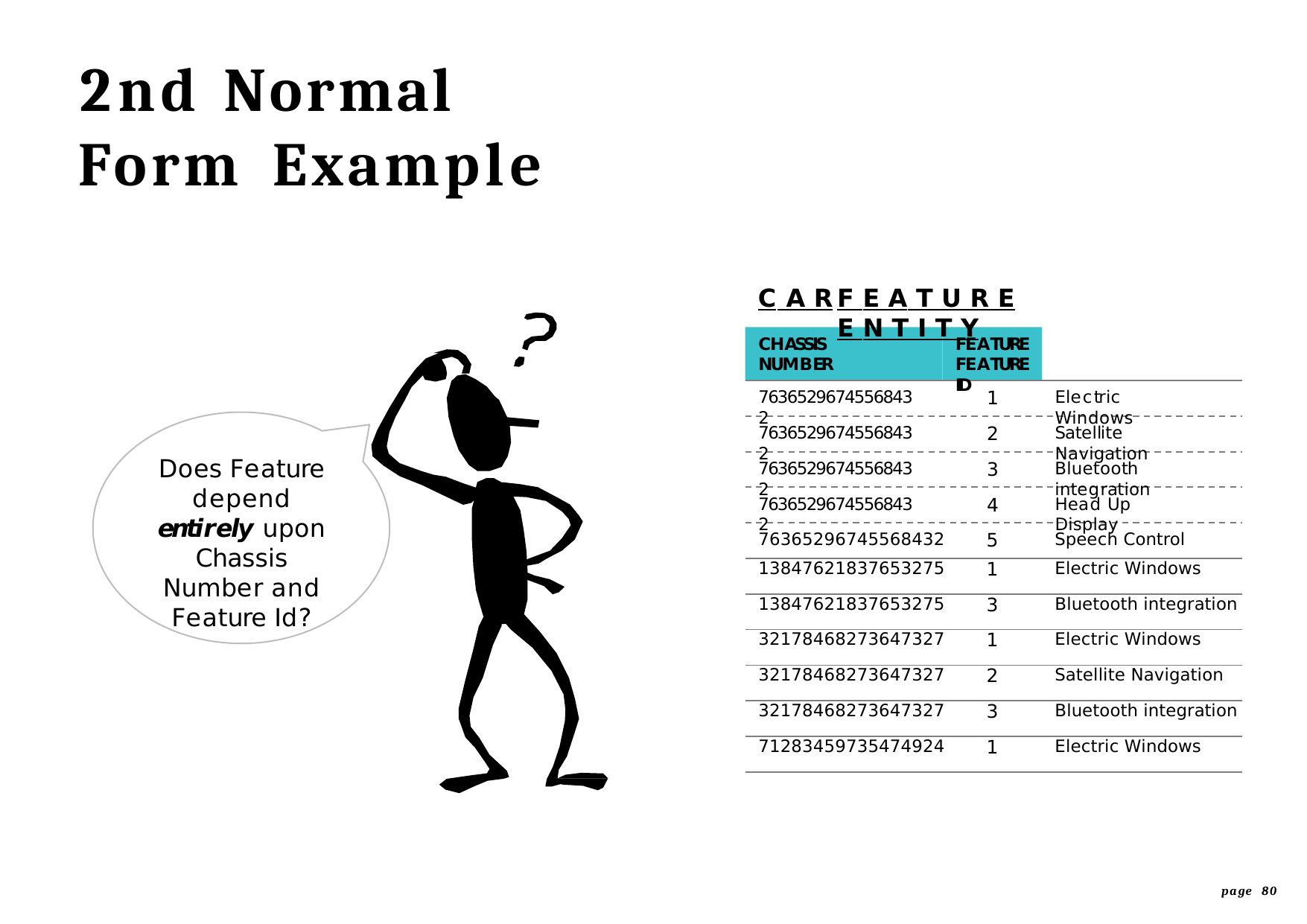

# 2nd	Normal
Form	Example
C A R	F E A T U R E	E N T I T Y

CHASSIS NUMBER
FEATURE	FEATURE
ID

1
76365296745568432
Electric Windows

2
76365296745568432
Satellite Navigation

Does Feature depend entirely upon Chassis Number and Feature Id?
3
76365296745568432
Bluetooth integration

4
76365296745568432
Head Up Display

| 76365296745568432 | 5 | Speech Control |
| --- | --- | --- |
| 13847621837653275 | 1 | Electric Windows |
| 13847621837653275 | 3 | Bluetooth integration |
| 32178468273647327 | 1 | Electric Windows |
| 32178468273647327 | 2 | Satellite Navigation |
| 32178468273647327 | 3 | Bluetooth integration |
| 71283459735474924 | 1 | Electric Windows |

page   80